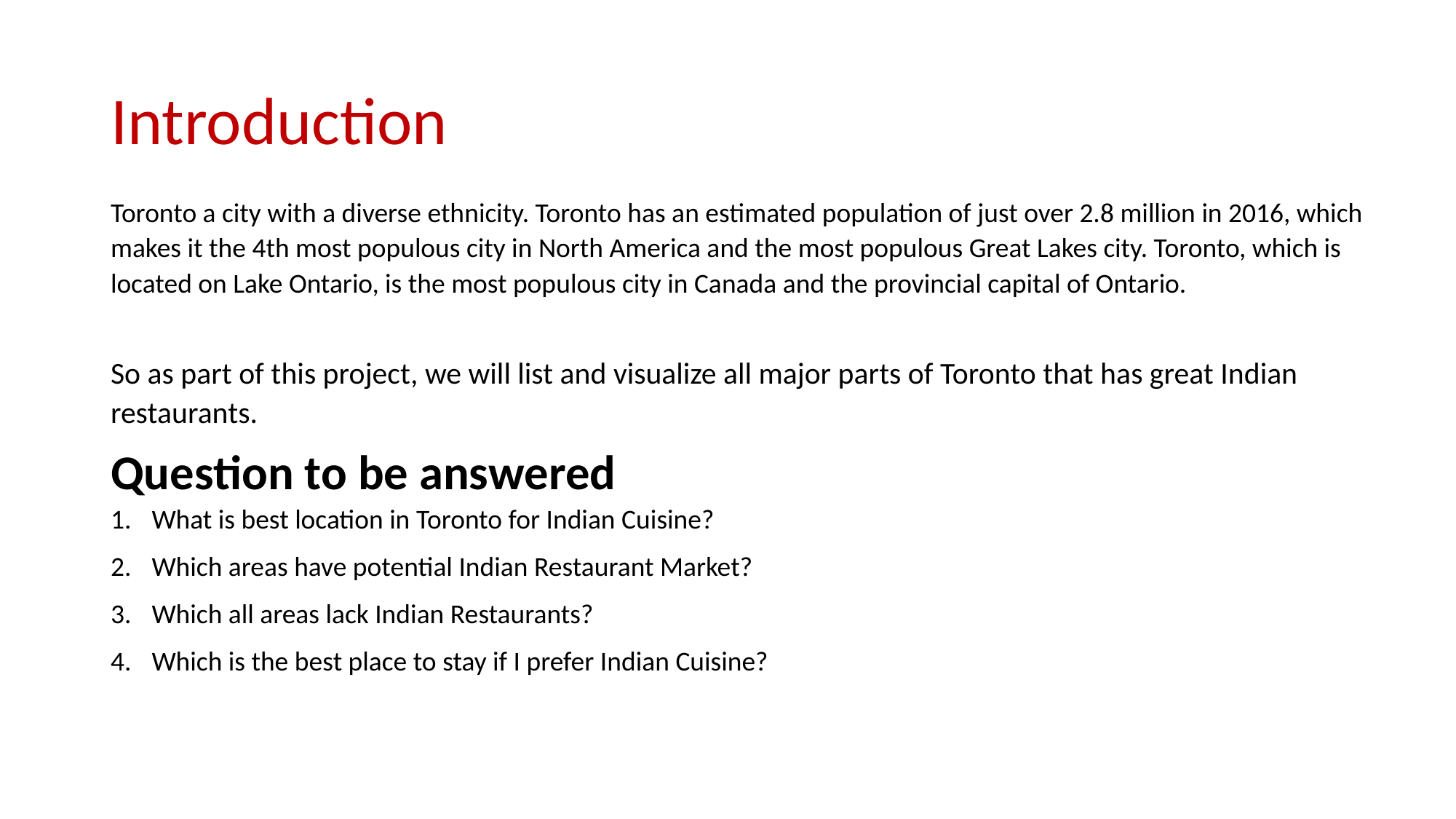

# Introduction
Toronto a city with a diverse ethnicity. Toronto has an estimated population of just over 2.8 million in 2016, which makes it the 4th most populous city in North America and the most populous Great Lakes city. Toronto, which is located on Lake Ontario, is the most populous city in Canada and the provincial capital of Ontario.
So as part of this project, we will list and visualize all major parts of Toronto that has great Indian restaurants.
Question to be answered
What is best location in Toronto for Indian Cuisine?
Which areas have potential Indian Restaurant Market?
Which all areas lack Indian Restaurants?
Which is the best place to stay if I prefer Indian Cuisine?